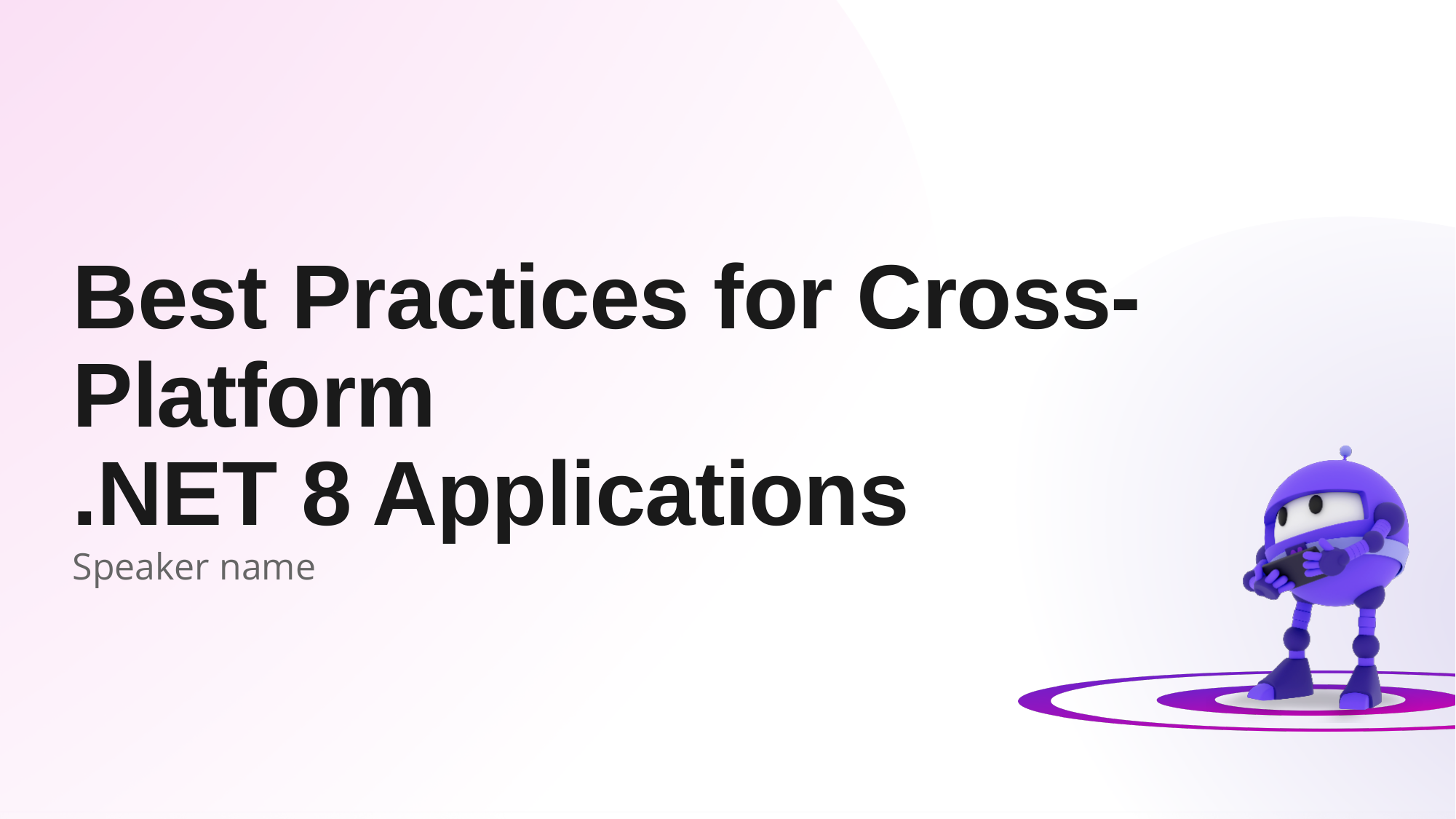

# Best Practices for Cross-Platform .NET 8 Applications
Speaker name